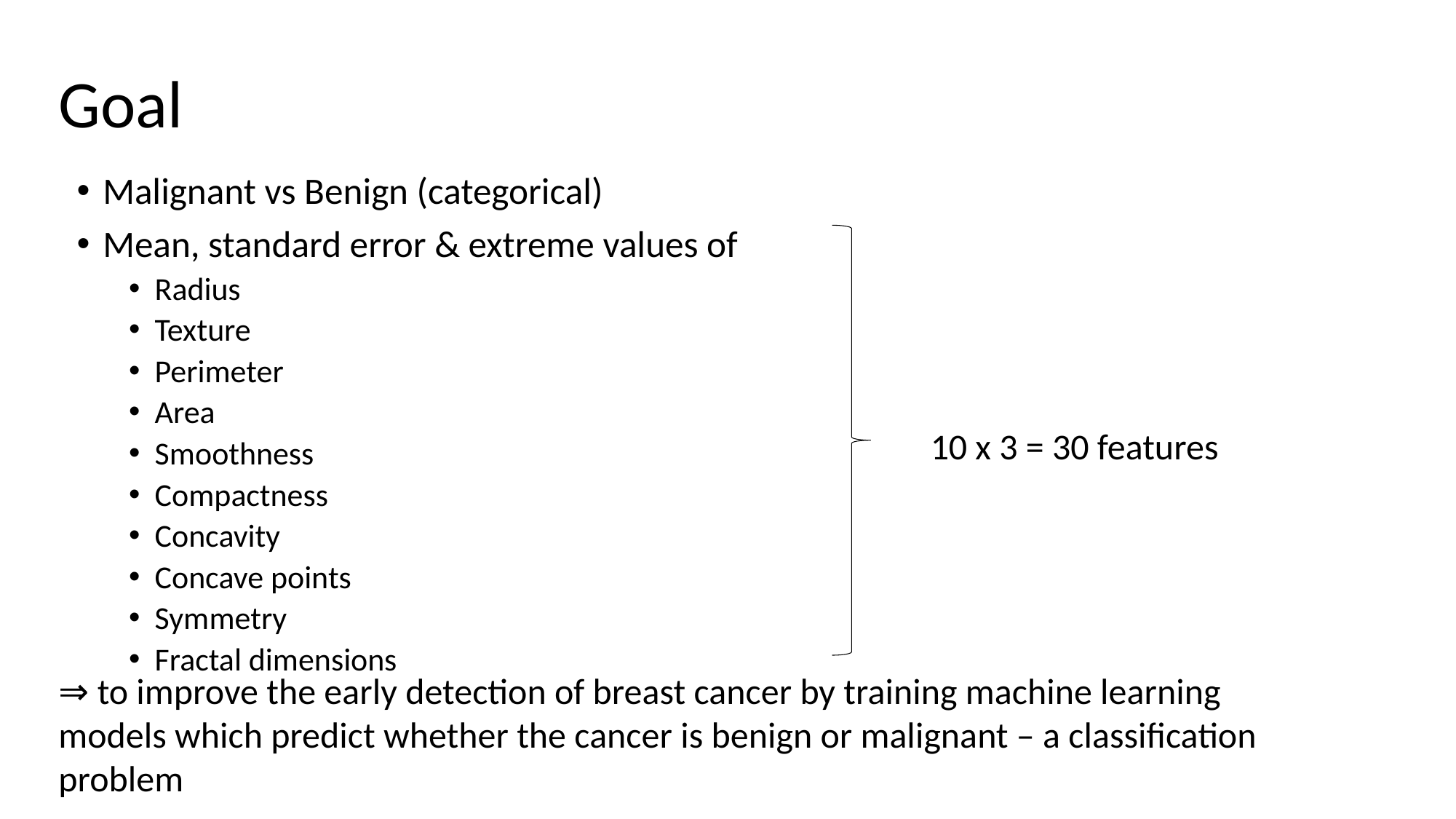

# Goal
Malignant vs Benign (categorical)
Mean, standard error & extreme values of
Radius
Texture
Perimeter
Area
Smoothness
Compactness
Concavity
Concave points
Symmetry
Fractal dimensions

10 x 3 = 30 features
⇒ to improve the early detection of breast cancer by training machine learning models which predict whether the cancer is benign or malignant – a classification problem